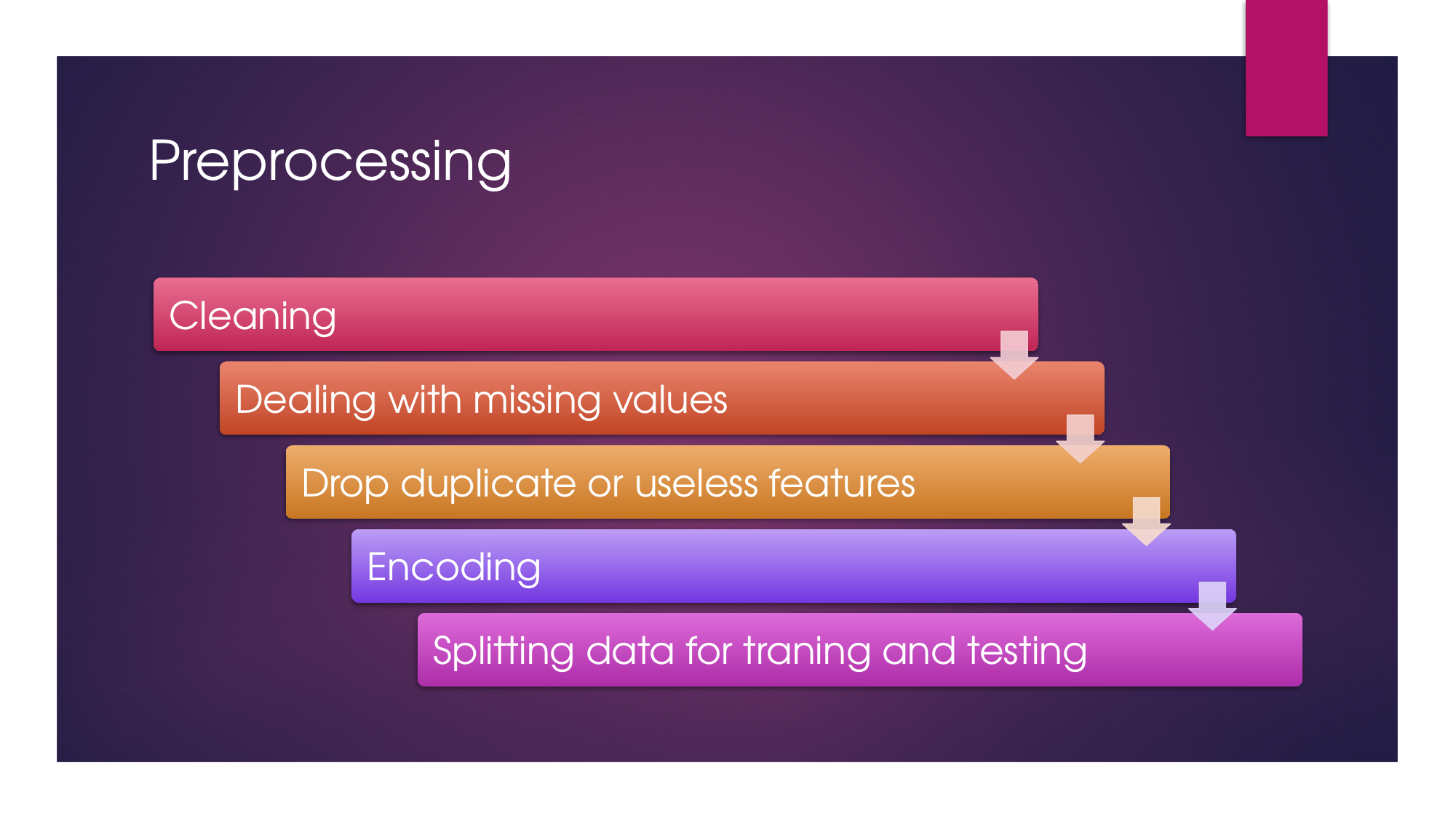

# Preprocessing
Cleaning
Dealing with missing values
Drop duplicate or useless features
Encoding
Splitting data for traning and testing